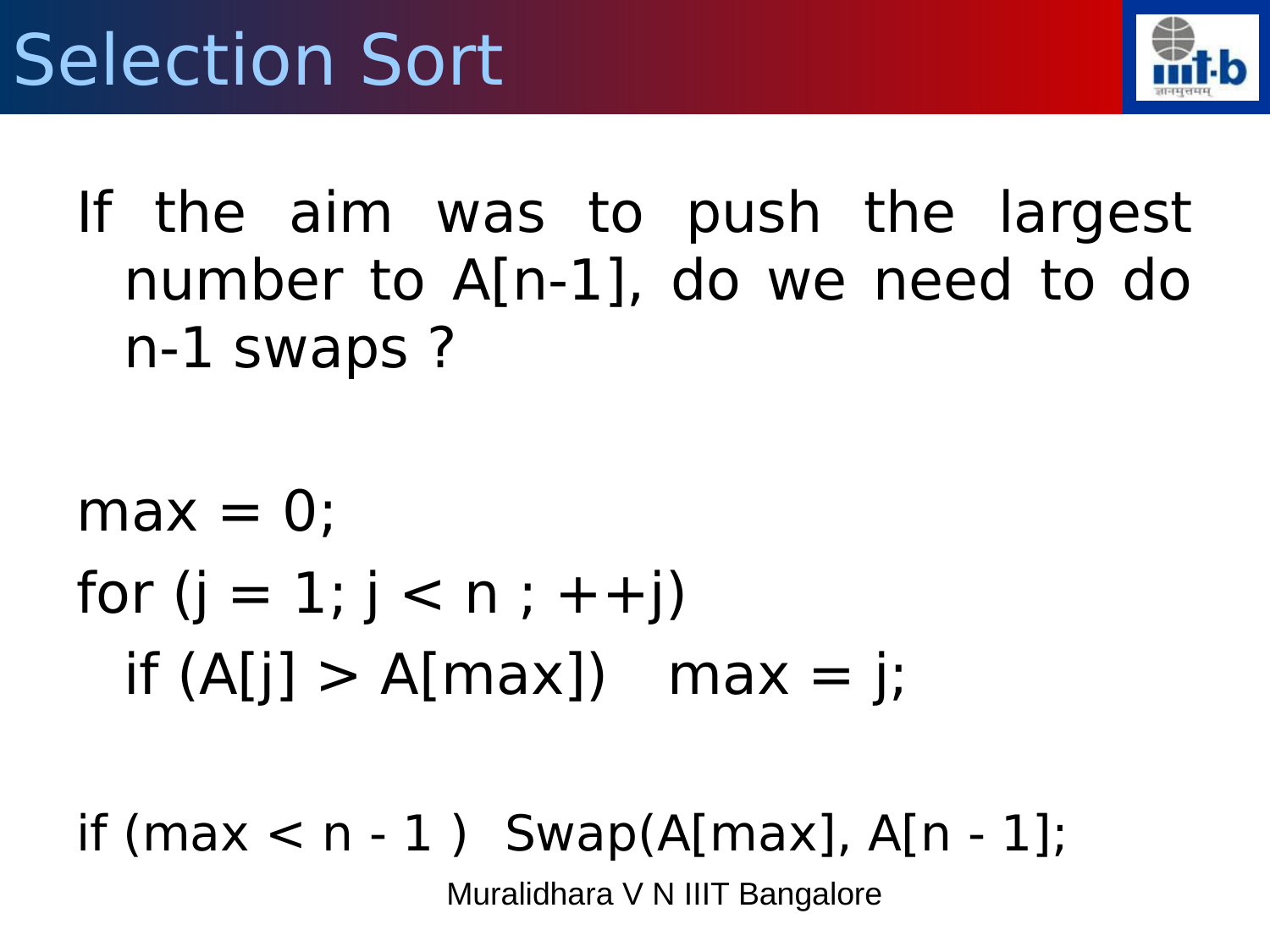

Selection Sort
If the aim was to push the largest number to A[n-1], do we need to do n-1 swaps ?

max = 0;
for (j = 1; j < n ; ++j)
	if (A[j] > A[max])	  max = j;

if (max < n - 1 )	Swap(A[max], A[n - 1];
Muralidhara V N IIIT Bangalore